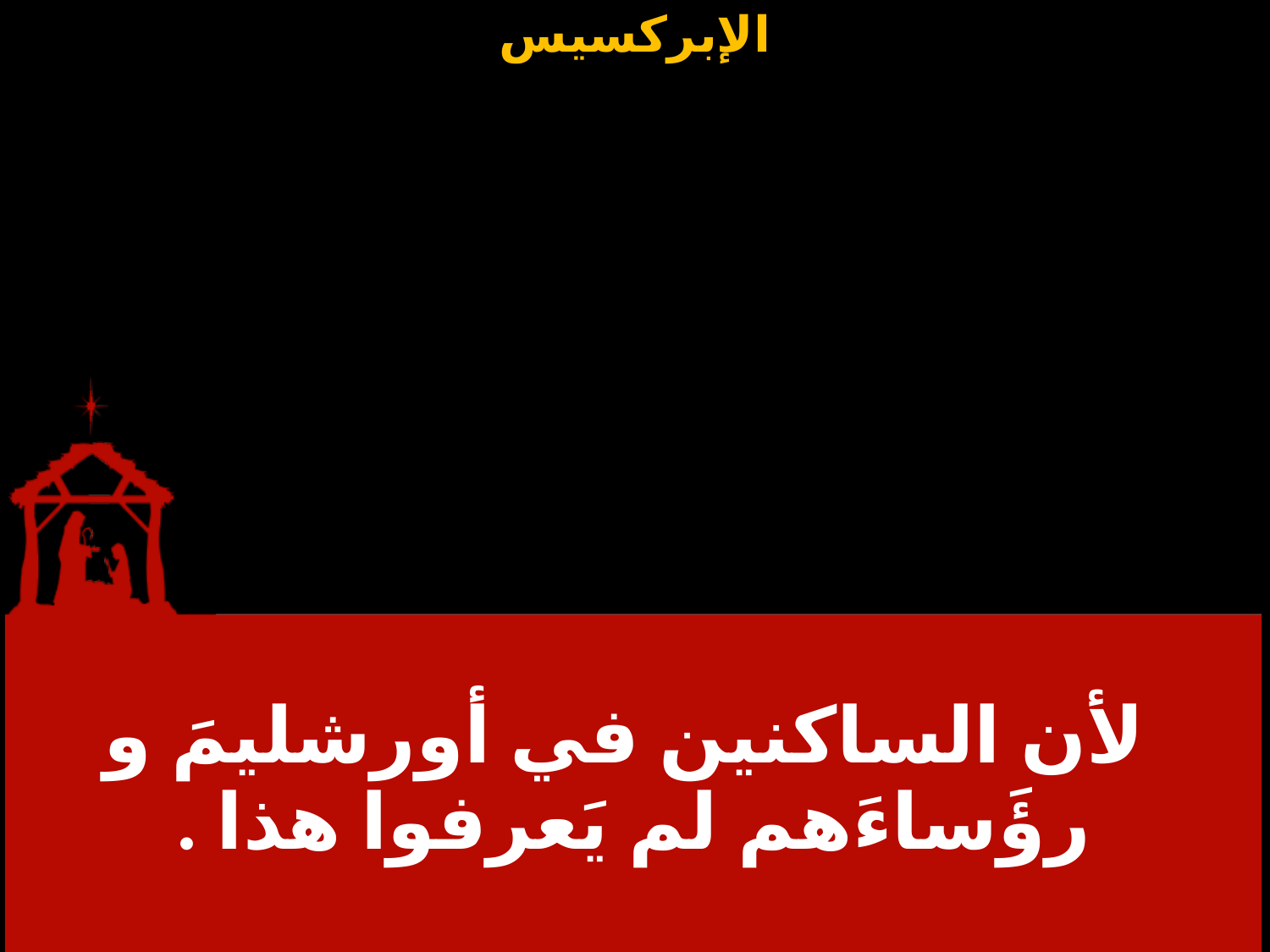

| لأن الساكنين في أورشليمَ و رؤَساءَهم لم يَعرفوا هذا . |
| --- |